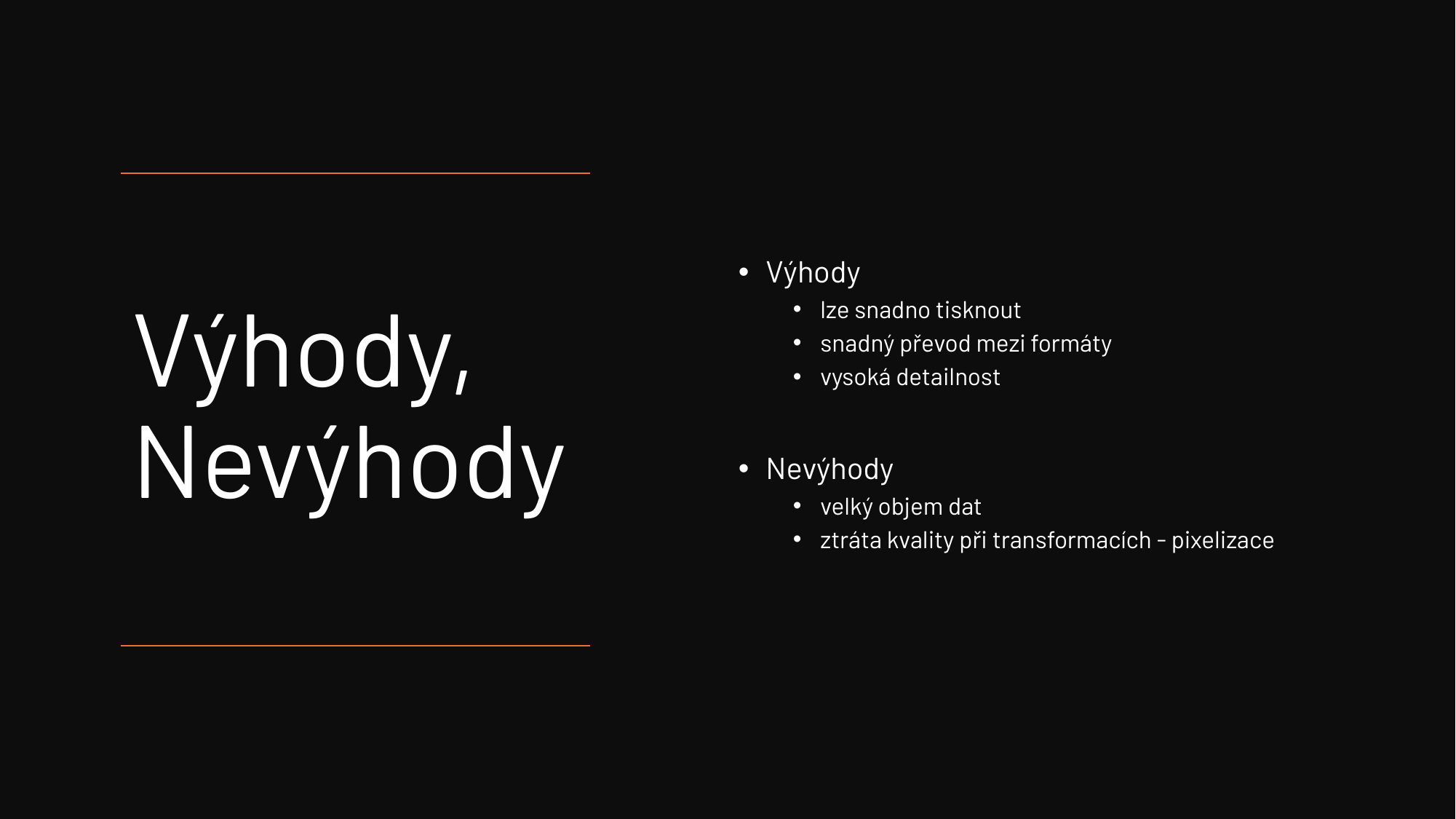

Výhody
lze snadno tisknout
snadný převod mezi formáty
vysoká detailnost

Nevýhody
velký objem dat
ztráta kvality při transformacích - pixelizace
# Výhody, Nevýhody